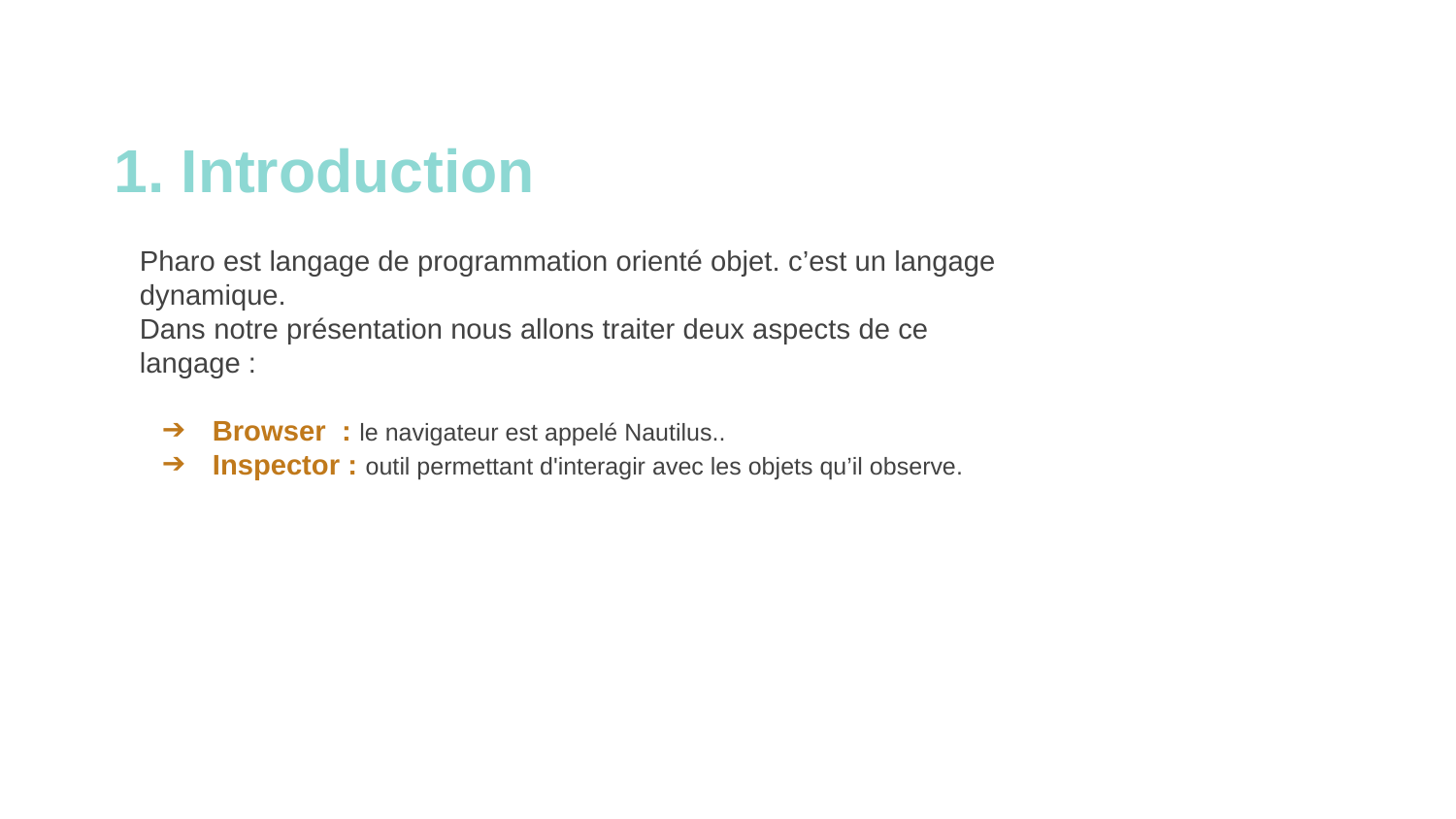

1. Introduction
Pharo est langage de programmation orienté objet. c’est un langage dynamique.
Dans notre présentation nous allons traiter deux aspects de ce langage :

Browser  : le navigateur est appelé Nautilus..
Inspector : outil permettant d'interagir avec les objets qu’il observe.